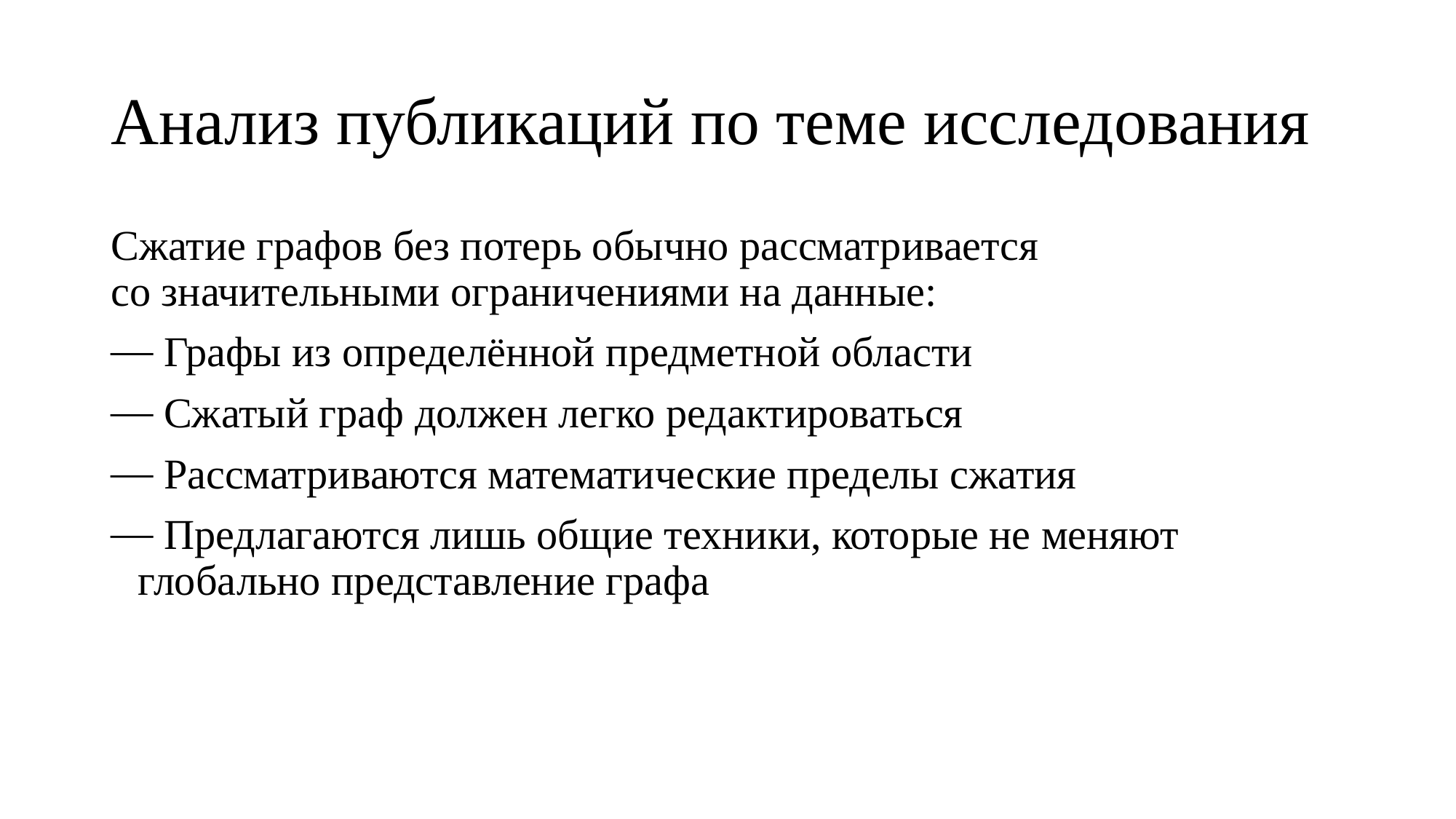

# Анализ публикаций по теме исследования
Сжатие графов без потерь обычно рассматривается
со значительными ограничениями на данные:
 Графы из определённой предметной области
 Сжатый граф должен легко редактироваться
 Рассматриваются математические пределы сжатия
 Предлагаются лишь общие техники, которые не меняют глобально представление графа